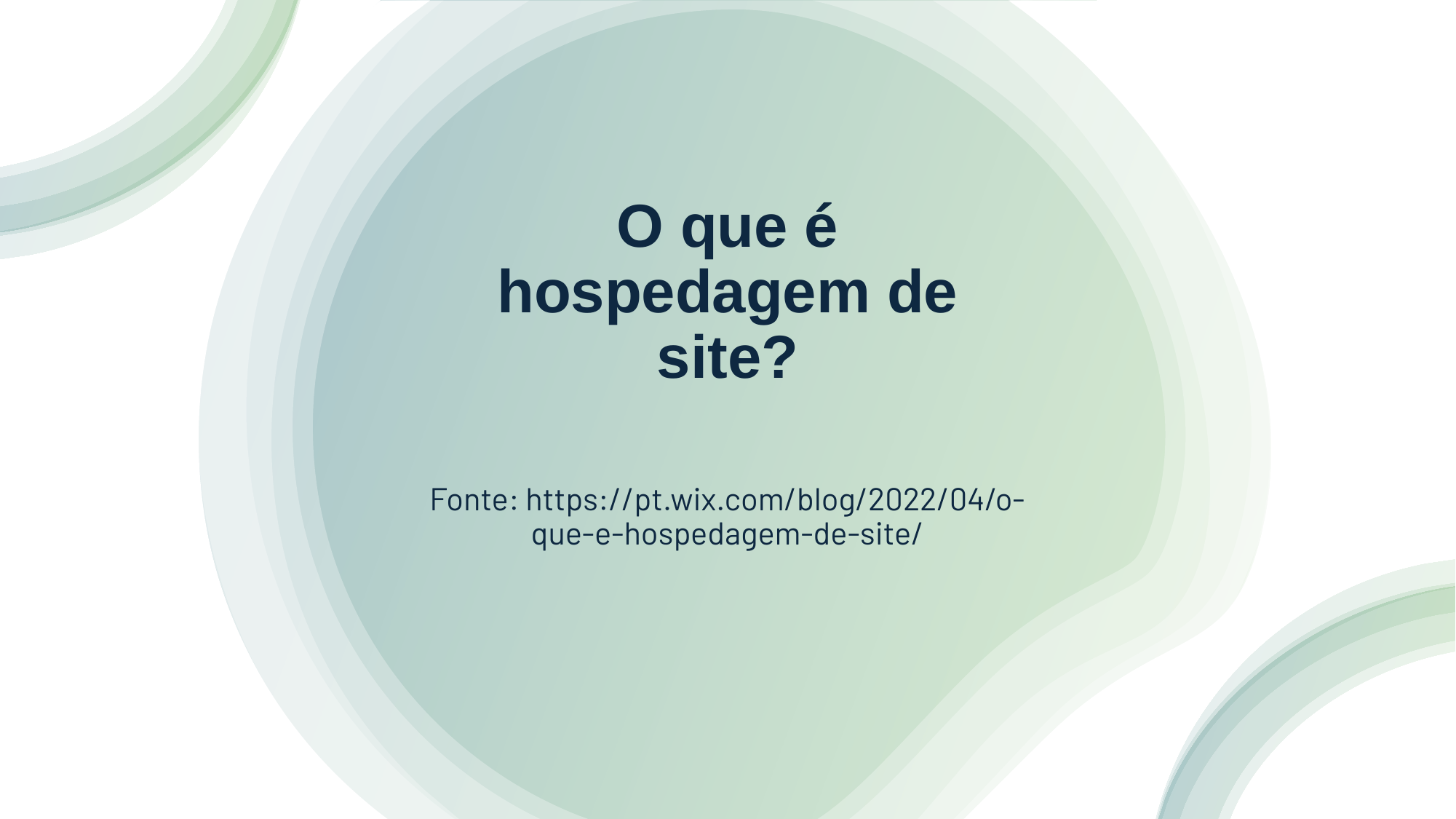

# O que é hospedagem de site?
Fonte: https://pt.wix.com/blog/2022/04/o-que-e-hospedagem-de-site/